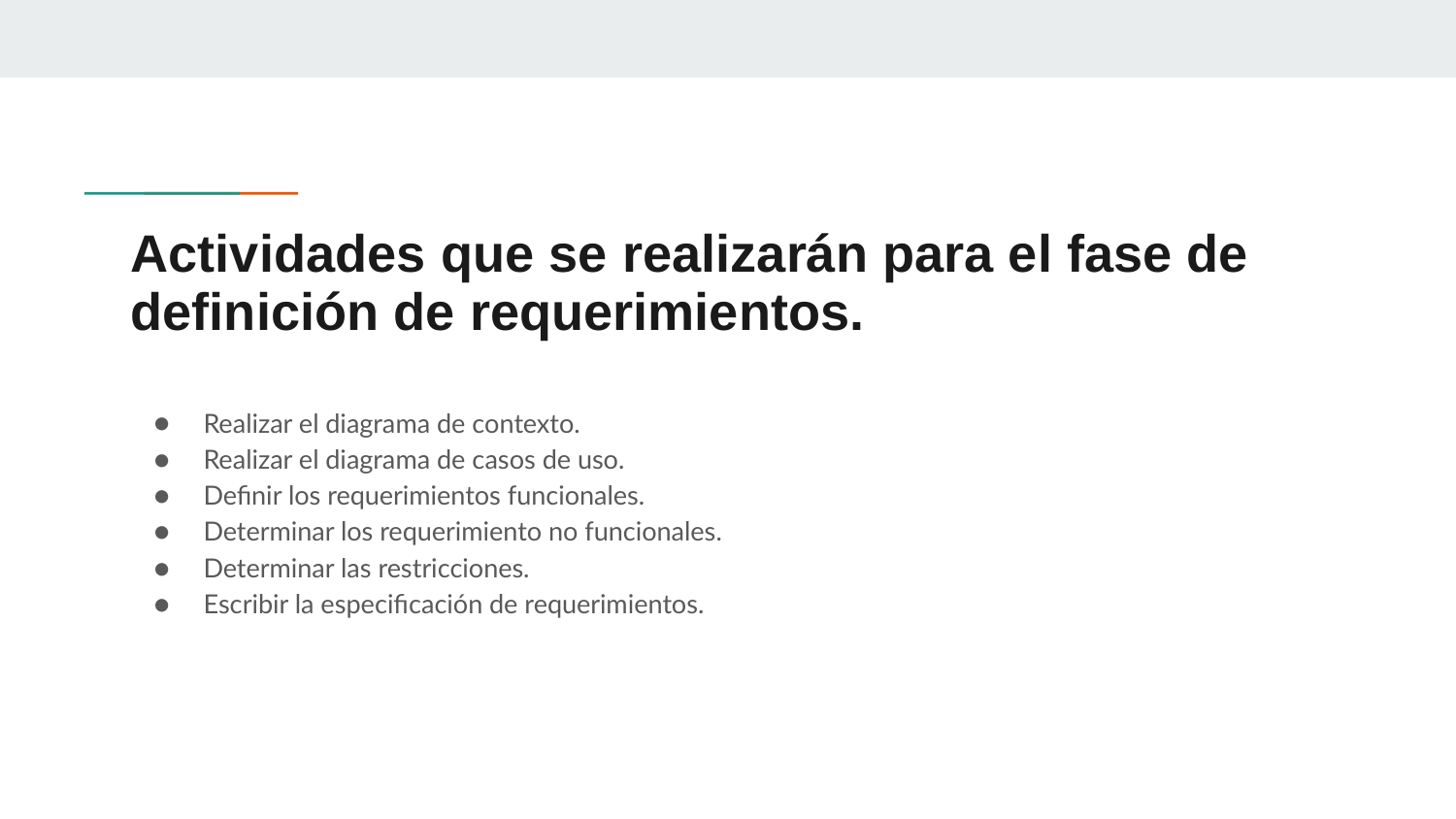

# Actividades que se realizarán para el fase de definición de requerimientos.
Realizar el diagrama de contexto.
Realizar el diagrama de casos de uso.
Definir los requerimientos funcionales.
Determinar los requerimiento no funcionales.
Determinar las restricciones.
Escribir la especificación de requerimientos.